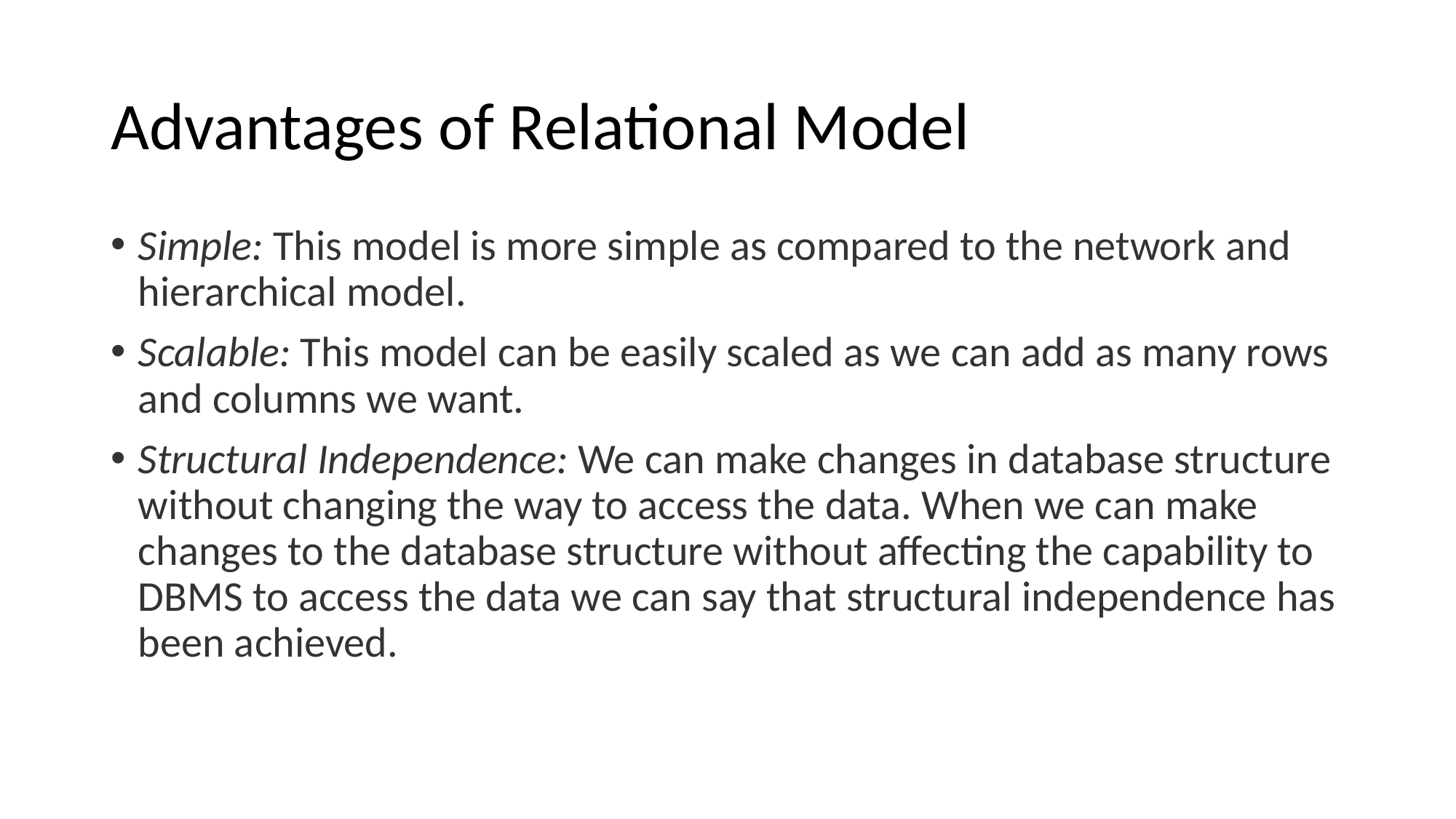

# Advantages of Relational Model
Simple: This model is more simple as compared to the network and hierarchical model.
Scalable: This model can be easily scaled as we can add as many rows and columns we want.
Structural Independence: We can make changes in database structure without changing the way to access the data. When we can make changes to the database structure without affecting the capability to DBMS to access the data we can say that structural independence has been achieved.